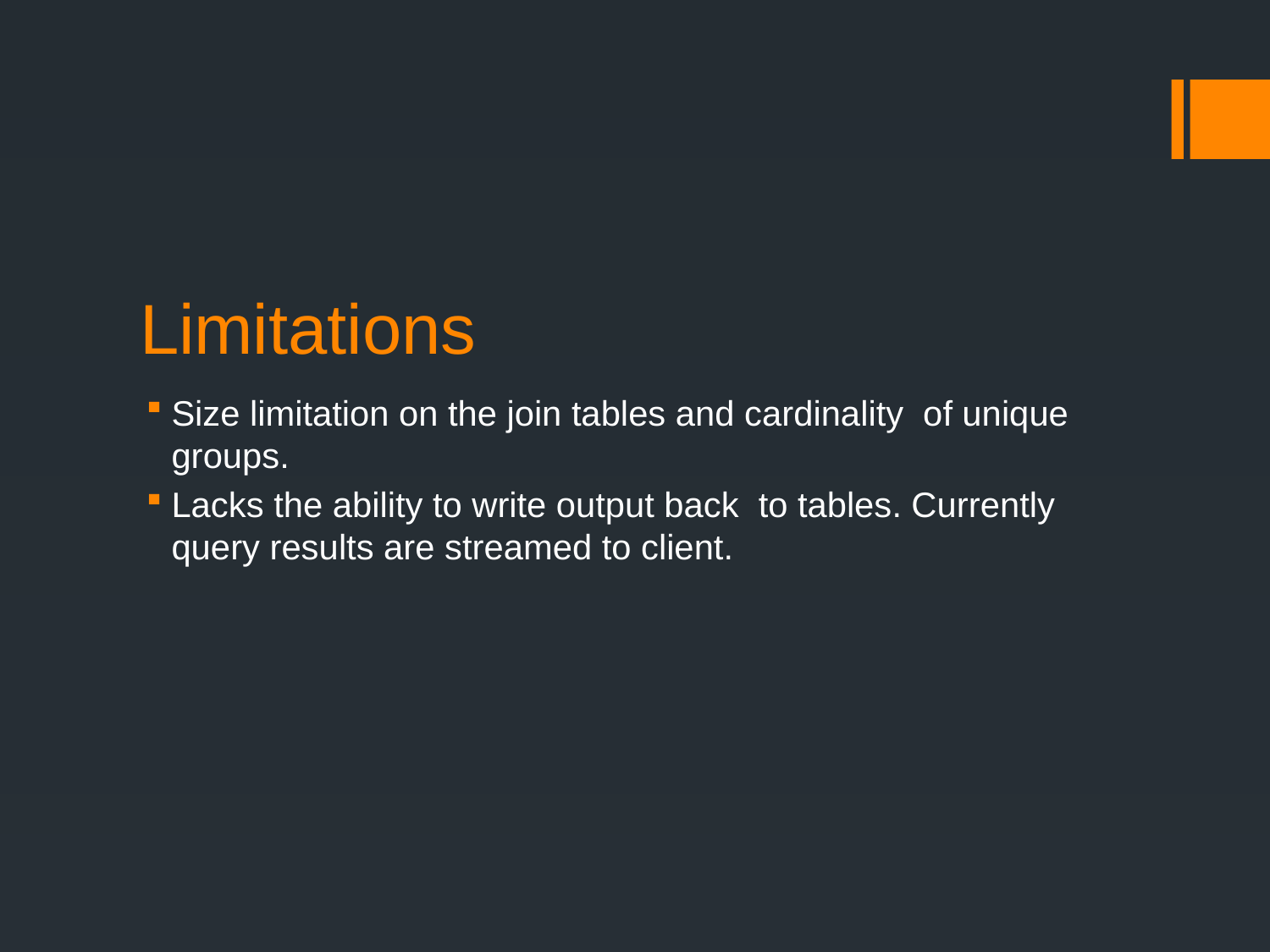

# Limitations
Size limitation on the join tables and cardinality  of unique groups.
Lacks the ability to write output back  to tables. Currently query results are streamed to client.